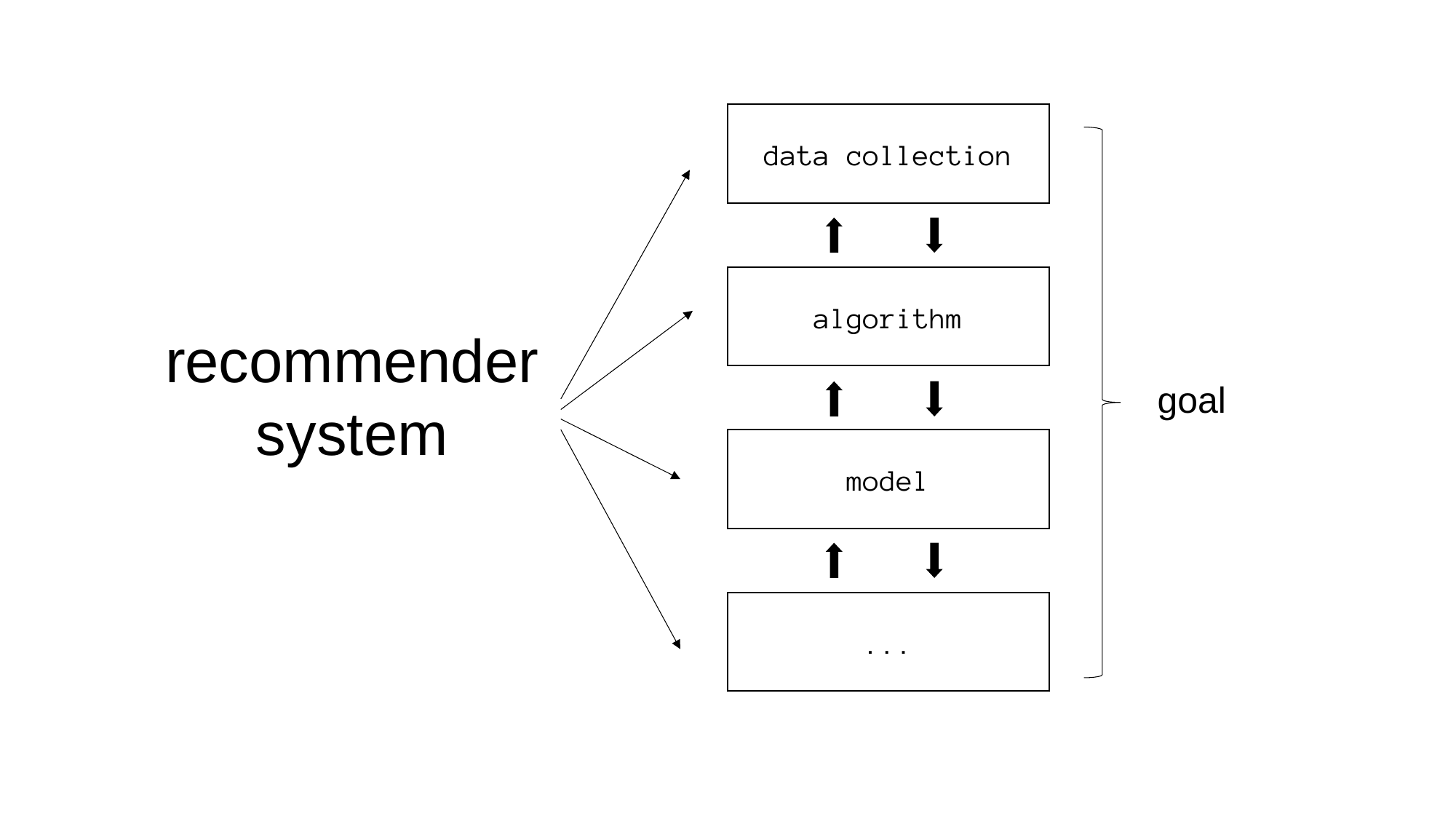

data collection

algorithm
recommender
system
goal

model

...